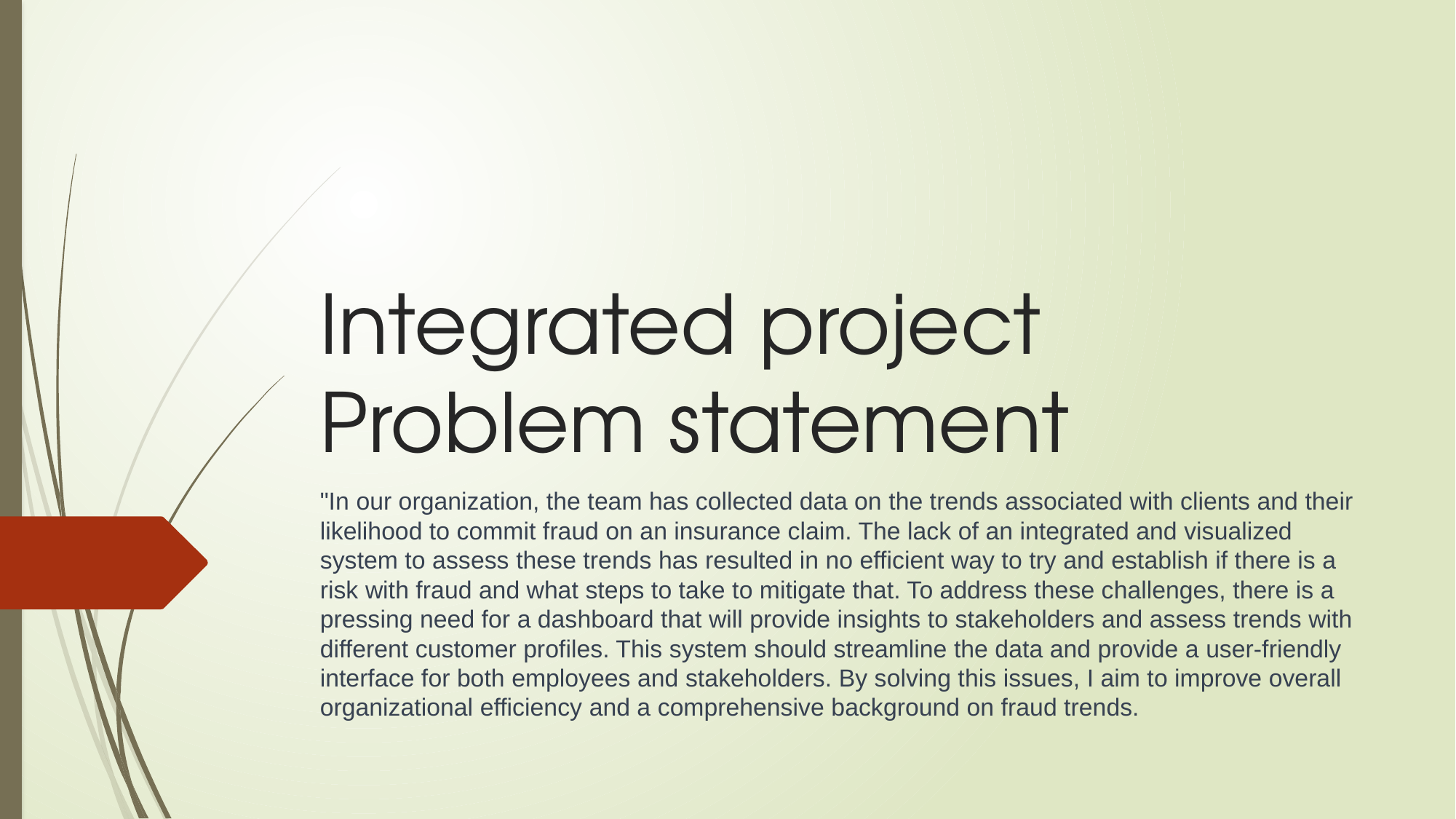

# Integrated project Problem statement
"In our organization, the team has collected data on the trends associated with clients and their likelihood to commit fraud on an insurance claim. The lack of an integrated and visualized system to assess these trends has resulted in no efficient way to try and establish if there is a risk with fraud and what steps to take to mitigate that. To address these challenges, there is a pressing need for a dashboard that will provide insights to stakeholders and assess trends with different customer profiles. This system should streamline the data and provide a user-friendly interface for both employees and stakeholders. By solving this issues, I aim to improve overall organizational efficiency and a comprehensive background on fraud trends.